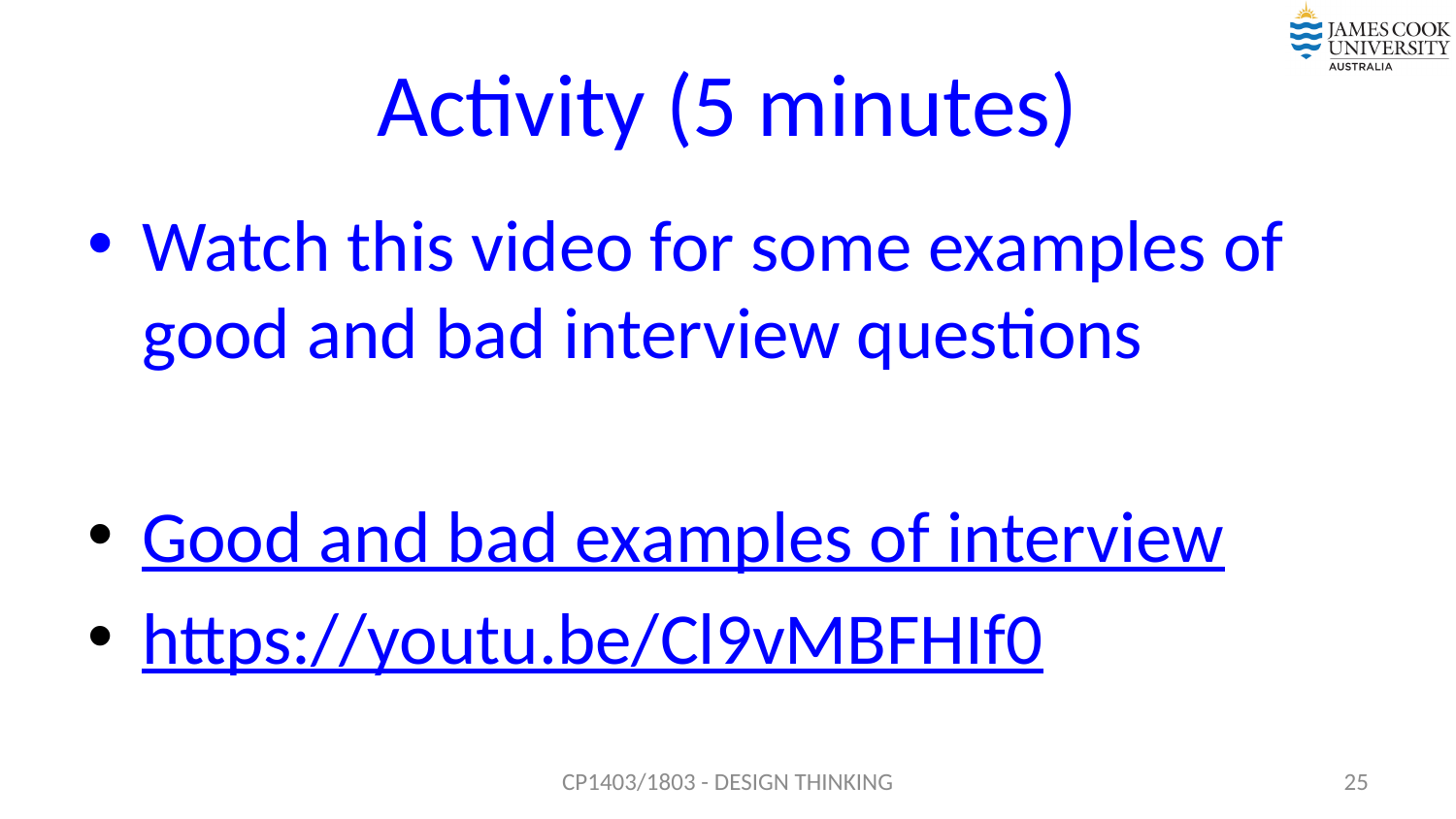

# Activity (5 minutes)
Watch this video for some examples of good and bad interview questions

Good and bad examples of interview
https://youtu.be/Cl9vMBFHIf0

CP1403/1803 - DESIGN THINKING
25